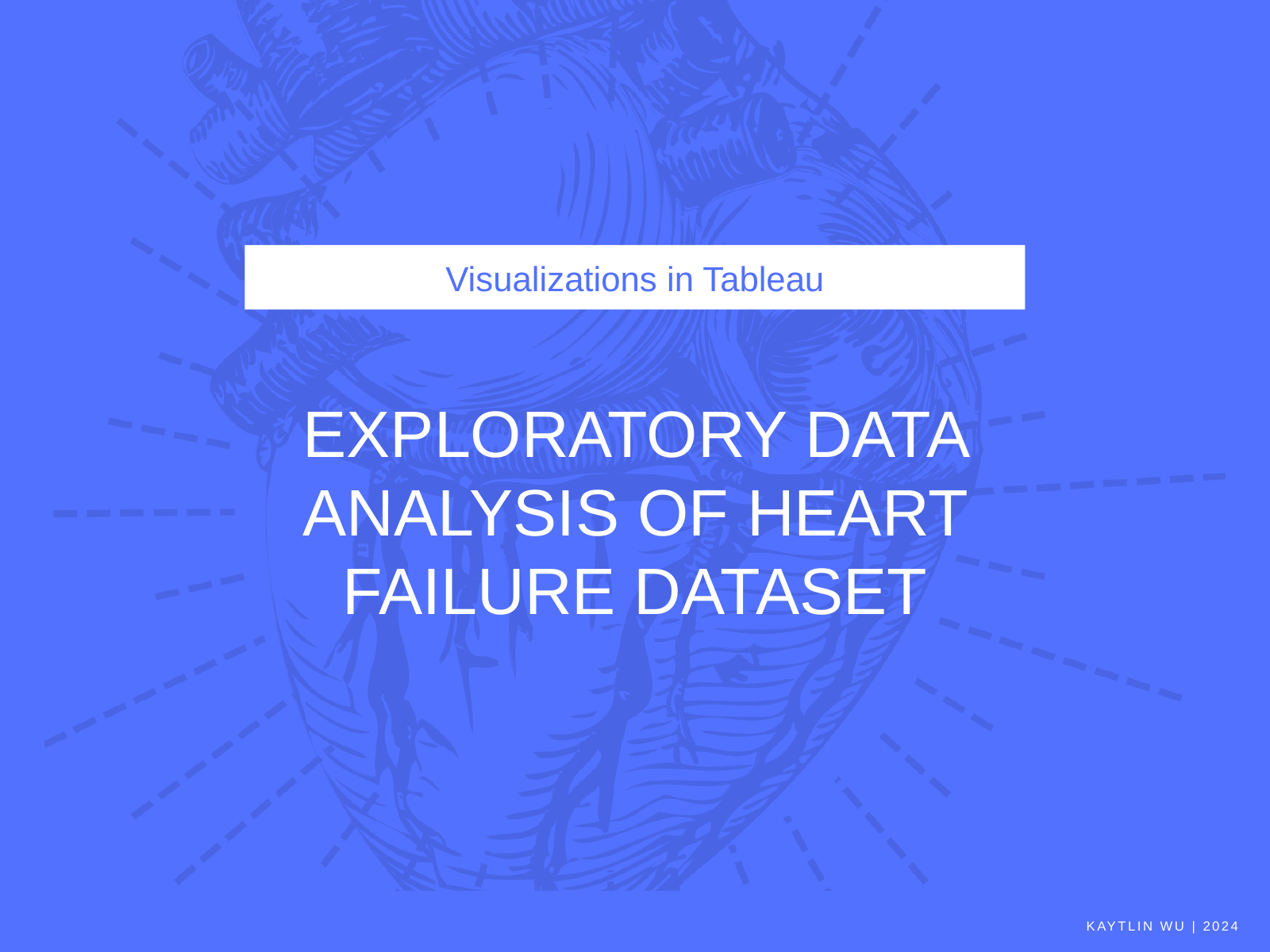

Visualizations in Tableau
EXPLORATORY DATA ANALYSIS OF HEART FAILURE DATASET

KAYTLIN WU | 2024